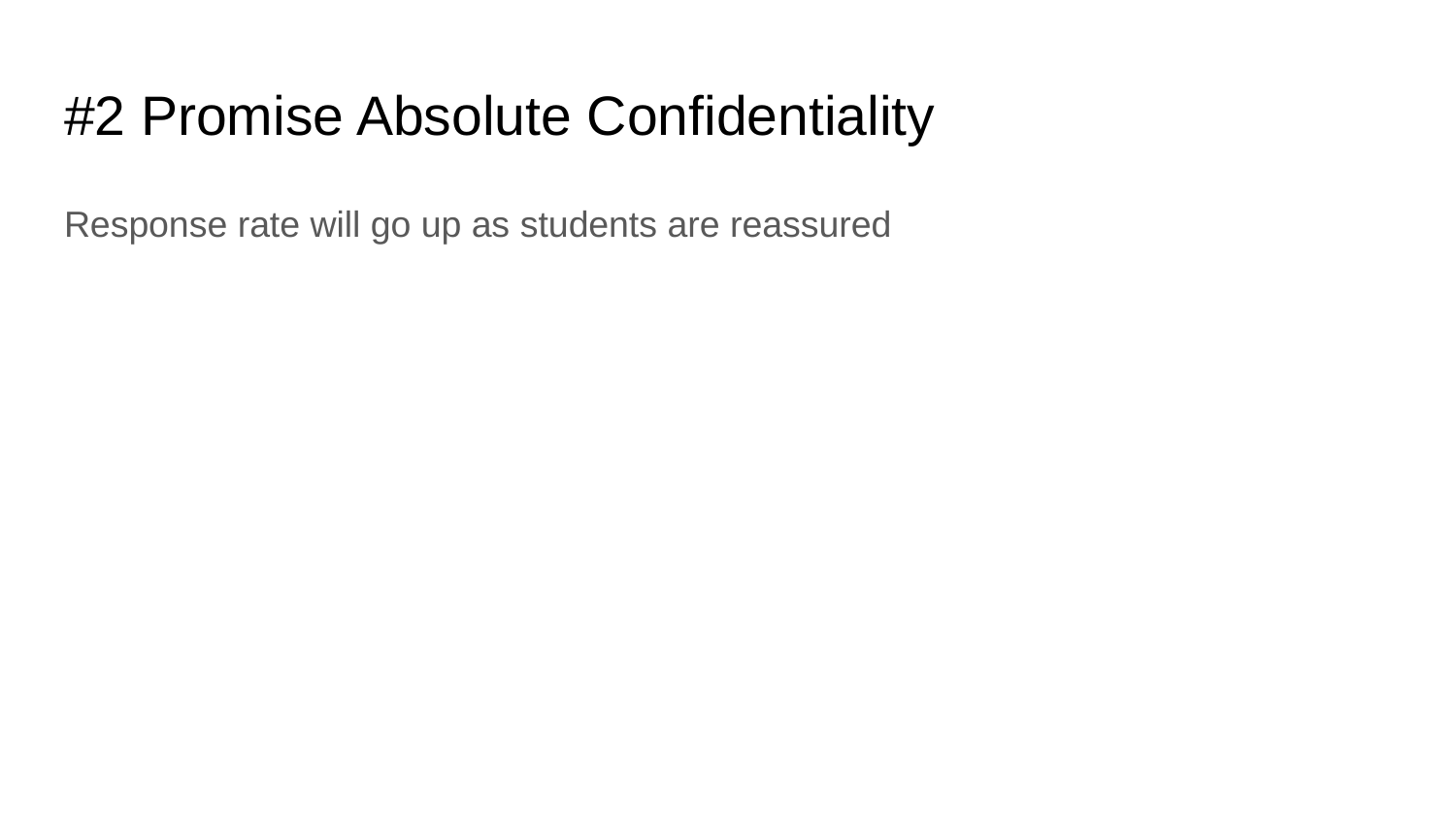

# #2 Promise Absolute Confidentiality
Response rate will go up as students are reassured